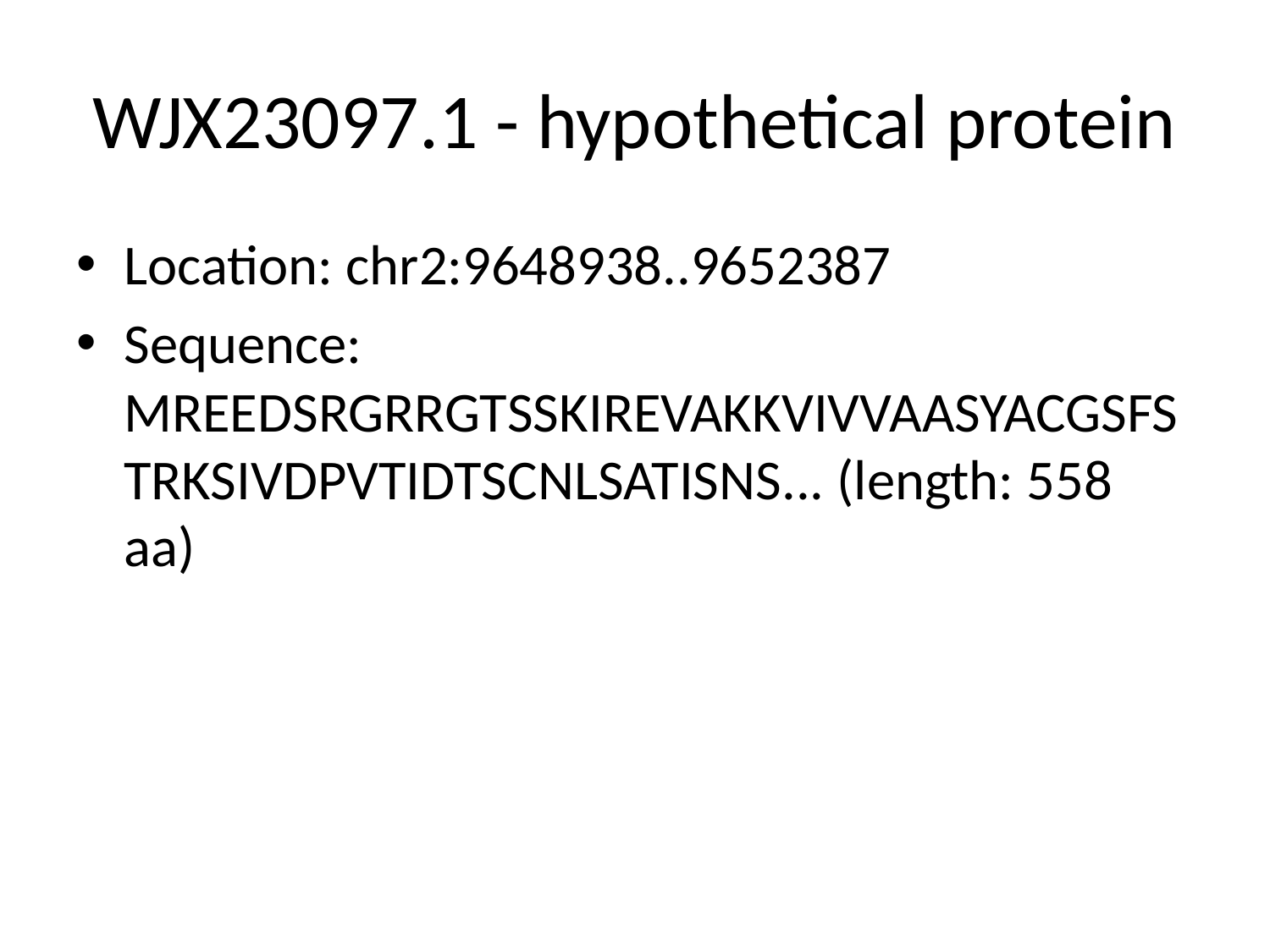

# WJX23097.1 - hypothetical protein
Location: chr2:9648938..9652387
Sequence: MREEDSRGRRGTSSKIREVAKKVIVVAASYACGSFSTRKSIVDPVTIDTSCNLSATISNS... (length: 558 aa)